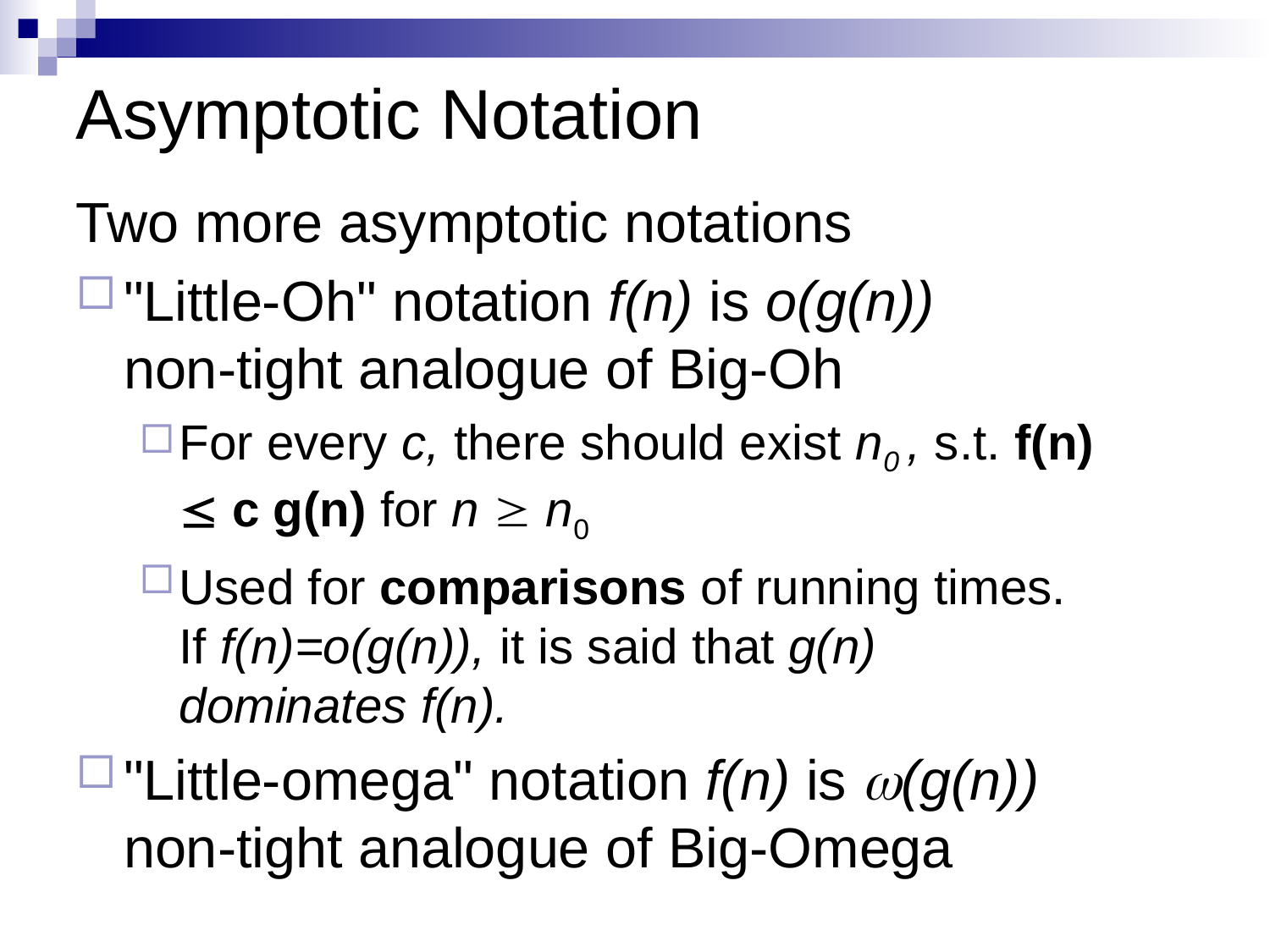

Asymptotic Notation
Two more asymptotic notations
"Little-Oh" notation f(n) is o(g(n))
non-tight analogue of Big-Oh
For every c, there should exist n0 , s.t. f(n) ≤ c g(n) for n ≥ n0
Used for comparisons of running times. If f(n)=o(g(n)), it is said that g(n) dominates f(n).
"Little-omega" notation f(n) is ω(g(n))
non-tight analogue of Big-Omega